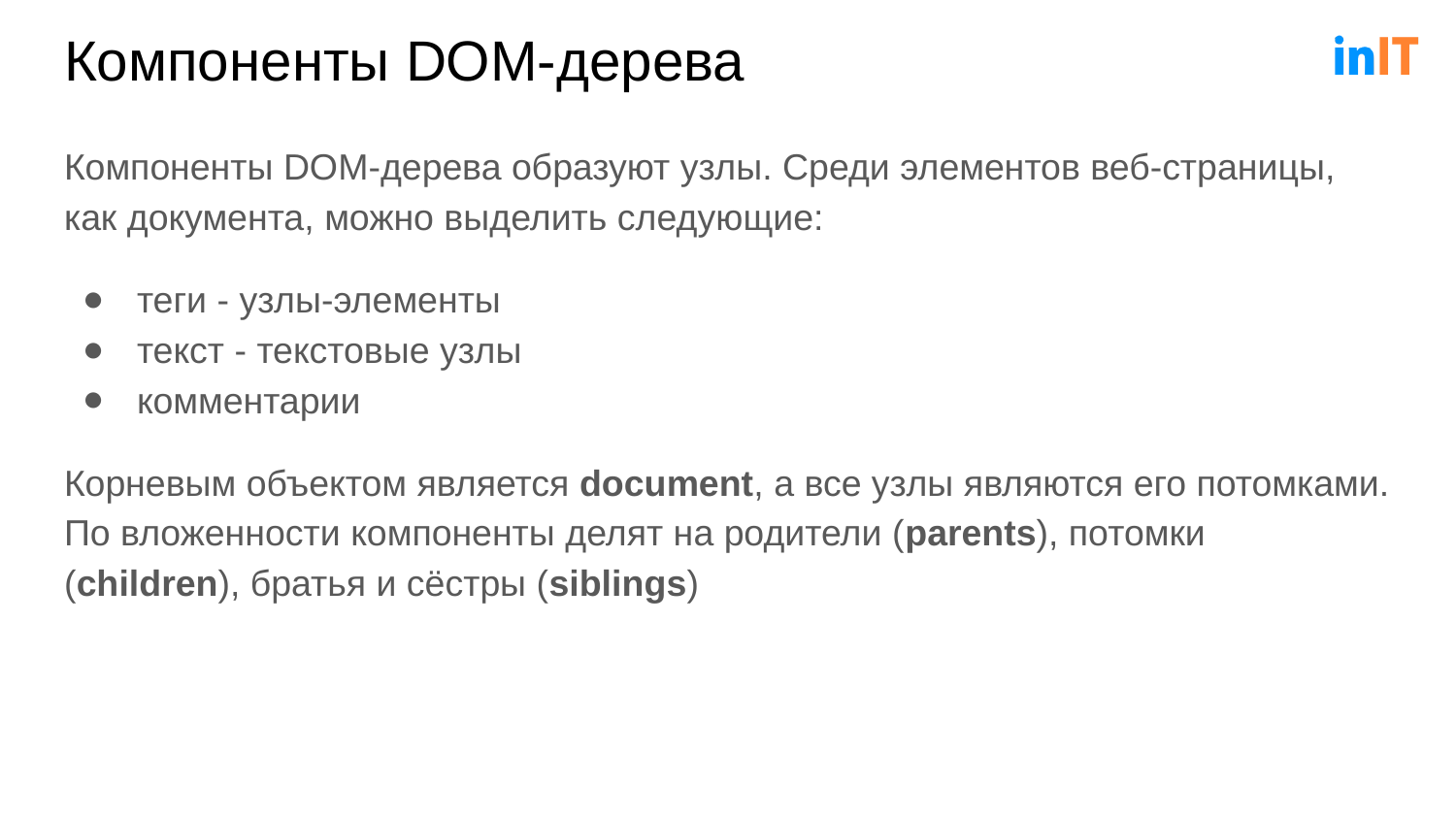

# Компоненты DOM-дерева
Компоненты DOM-дерева образуют узлы. Среди элементов веб-страницы, как документа, можно выделить следующие:
теги - узлы-элементы
текст - текстовые узлы
комментарии
Корневым объектом является document, а все узлы являются его потомками. По вложенности компоненты делят на родители (parents), потомки (children), братья и сёстры (siblings)